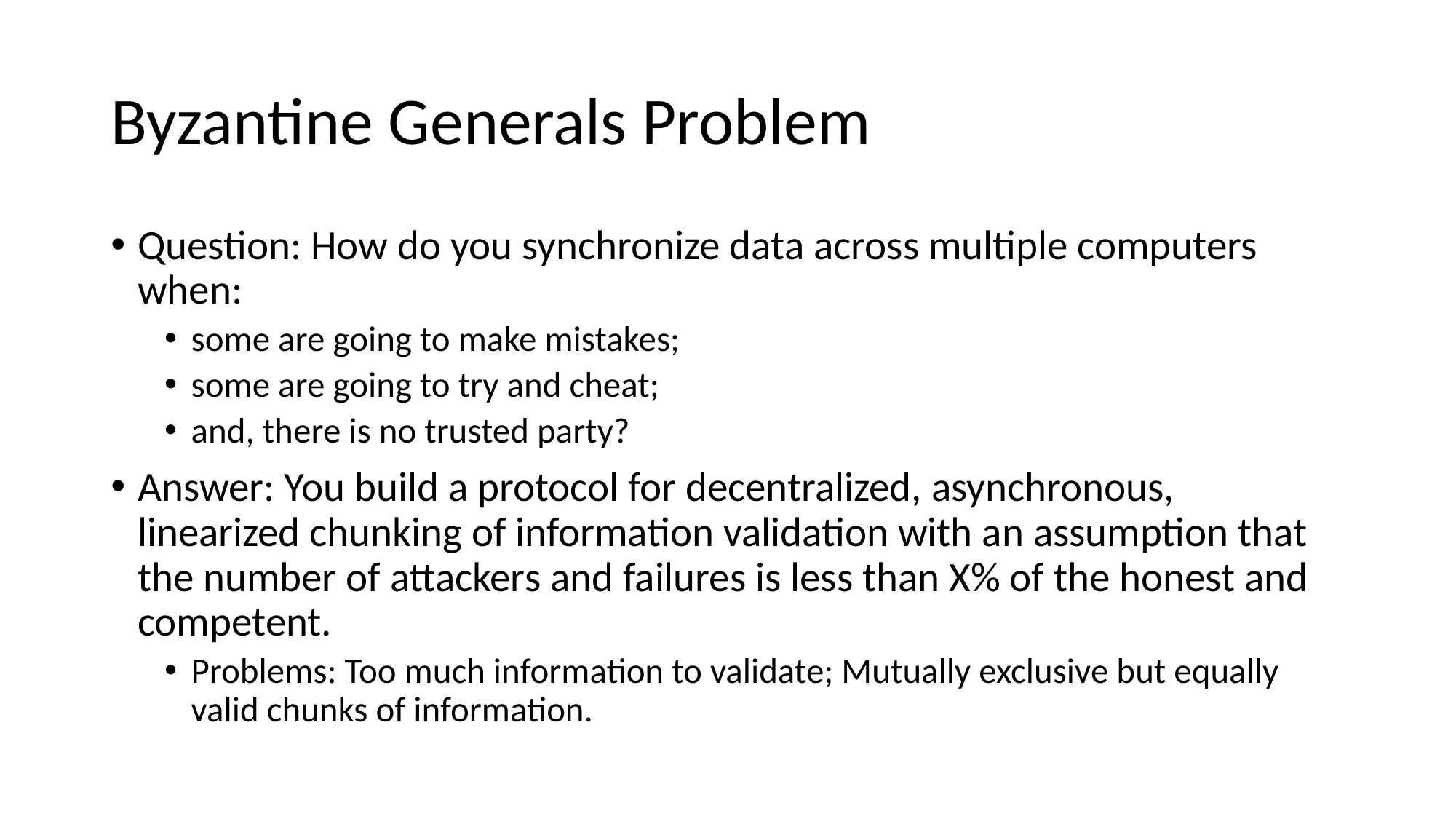

# Byzantine Generals Problem
Question: How do you synchronize data across multiple computers when:
some are going to make mistakes;
some are going to try and cheat;
and, there is no trusted party?
Answer: You build a protocol for decentralized, asynchronous, linearized chunking of information validation with an assumption that the number of attackers and failures is less than X% of the honest and competent.
Problems: Too much information to validate; Mutually exclusive but equally valid chunks of information.